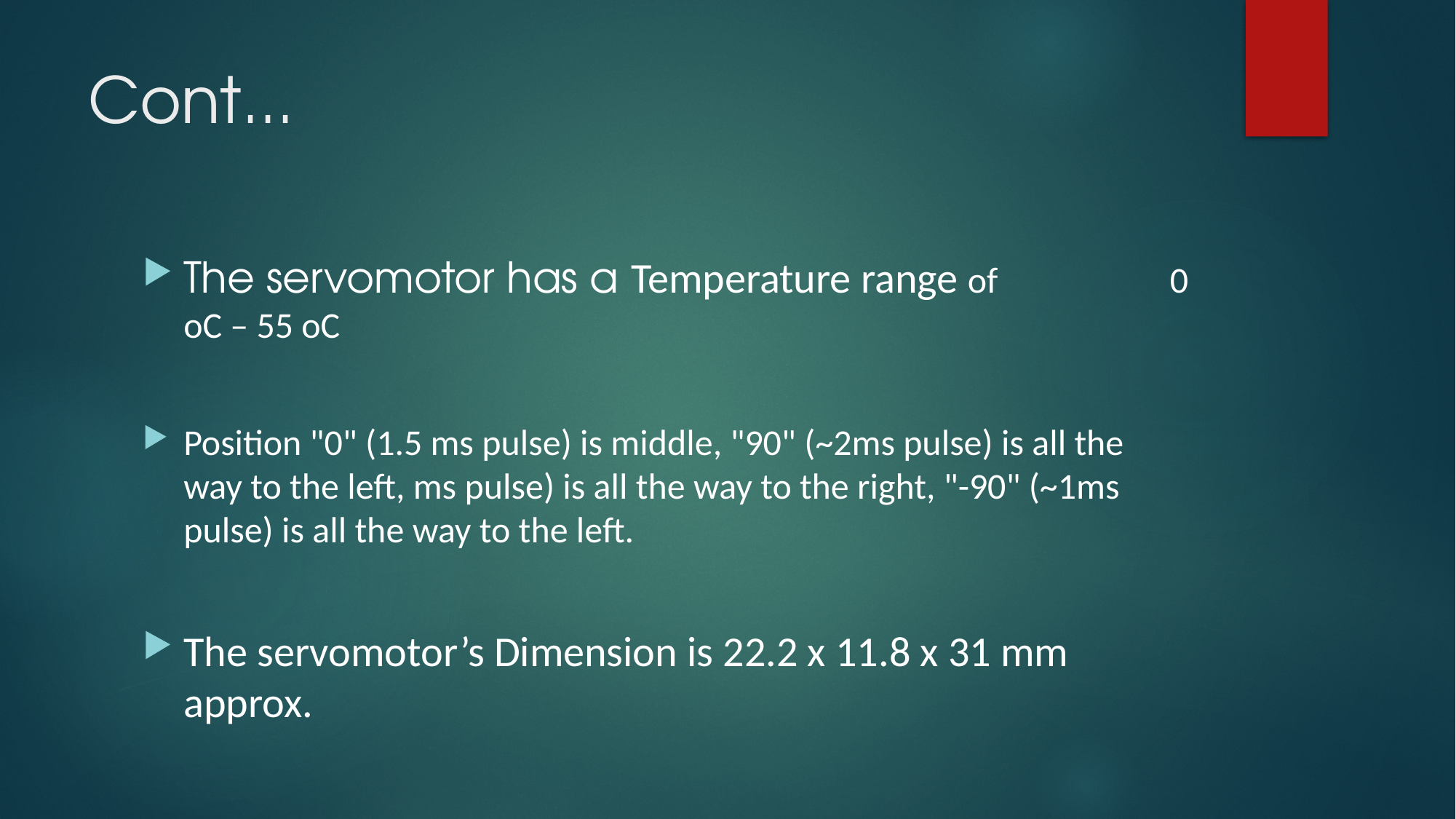

# Cont...
The servomotor has a Temperature range of                     0 oC – 55 oC

Position "0" (1.5 ms pulse) is middle, "90" (~2ms pulse) is all the way to the left, ms pulse) is all the way to the right, "-90" (~1ms pulse) is all the way to the left.

The servomotor’s Dimension is 22.2 x 11.8 x 31 mm approx.